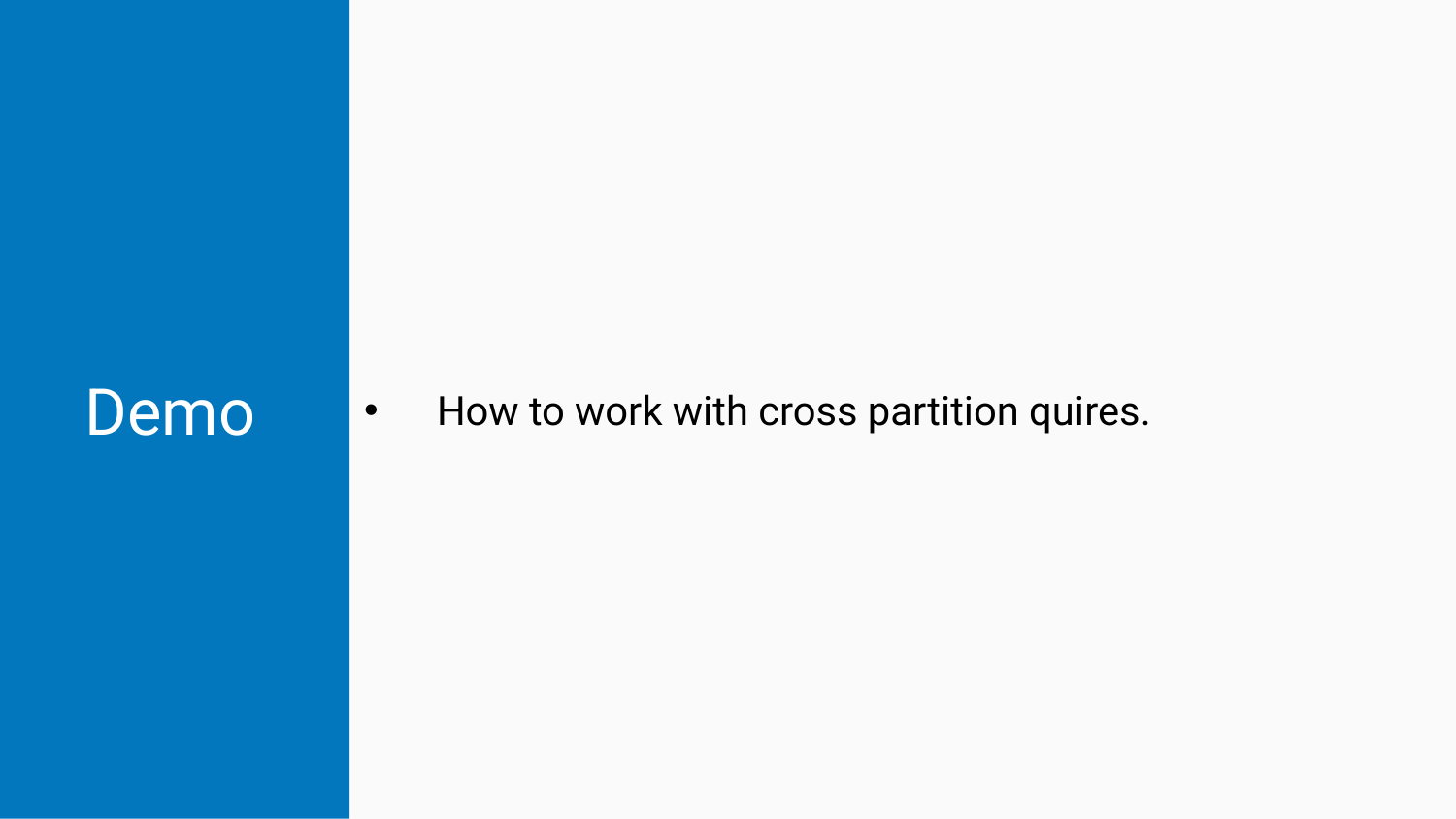

Demo
How to work with cross partition quires.